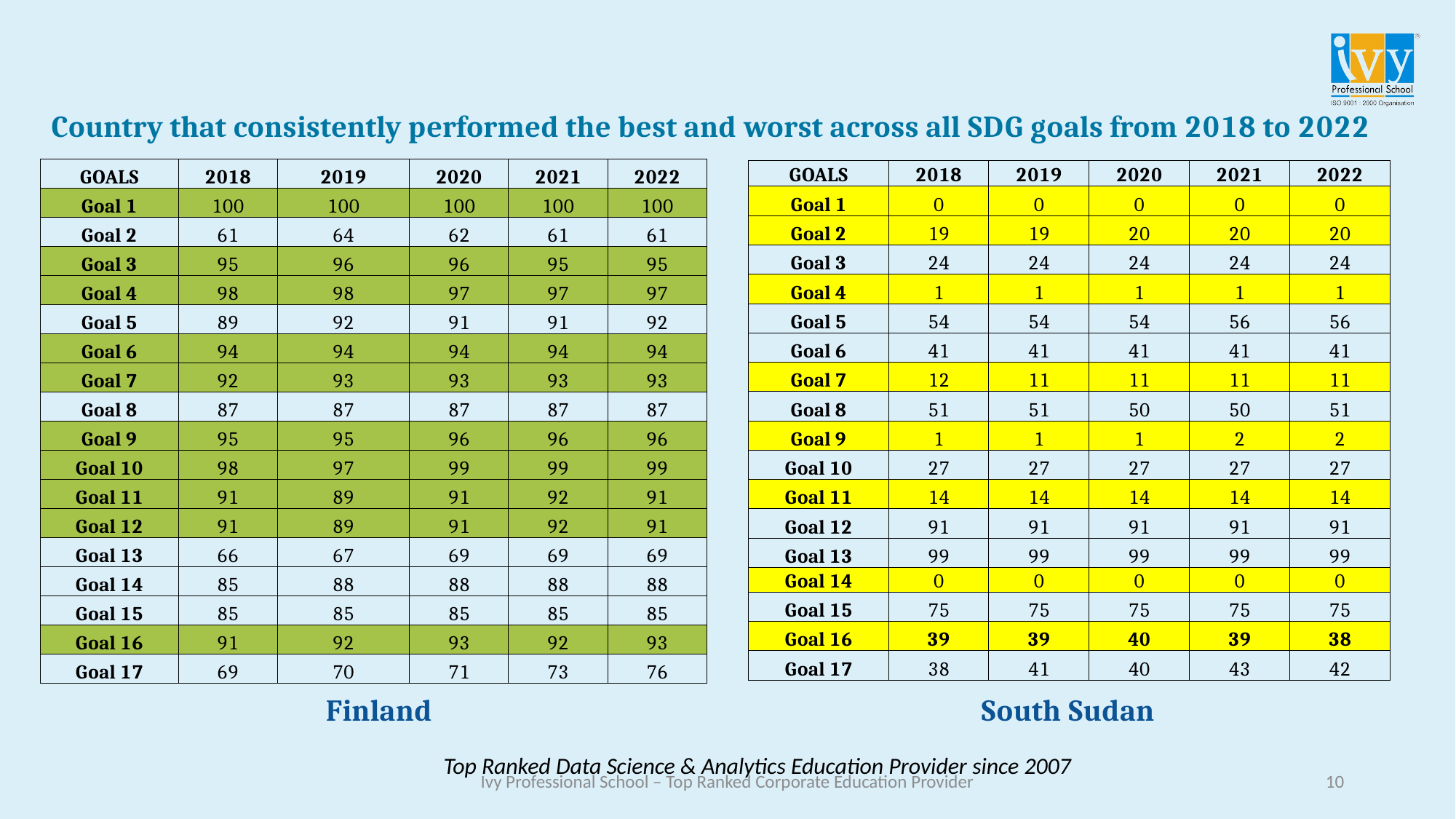

Country that consistently performed the best and worst across all SDG goals from 2018 to 2022
| GOALS | 2018 | 2019 | 2020 | 2021 | 2022 |
| --- | --- | --- | --- | --- | --- |
| Goal 1 | 100 | 100 | 100 | 100 | 100 |
| Goal 2 | 61 | 64 | 62 | 61 | 61 |
| Goal 3 | 95 | 96 | 96 | 95 | 95 |
| Goal 4 | 98 | 98 | 97 | 97 | 97 |
| Goal 5 | 89 | 92 | 91 | 91 | 92 |
| Goal 6 | 94 | 94 | 94 | 94 | 94 |
| Goal 7 | 92 | 93 | 93 | 93 | 93 |
| Goal 8 | 87 | 87 | 87 | 87 | 87 |
| Goal 9 | 95 | 95 | 96 | 96 | 96 |
| Goal 10 | 98 | 97 | 99 | 99 | 99 |
| Goal 11 | 91 | 89 | 91 | 92 | 91 |
| Goal 12 | 91 | 89 | 91 | 92 | 91 |
| Goal 13 | 66 | 67 | 69 | 69 | 69 |
| Goal 14 | 85 | 88 | 88 | 88 | 88 |
| Goal 15 | 85 | 85 | 85 | 85 | 85 |
| Goal 16 | 91 | 92 | 93 | 92 | 93 |
| Goal 17 | 69 | 70 | 71 | 73 | 76 |
| GOALS | 2018 | 2019 | 2020 | 2021 | 2022 |
| --- | --- | --- | --- | --- | --- |
| Goal 1 | 0 | 0 | 0 | 0 | 0 |
| Goal 2 | 19 | 19 | 20 | 20 | 20 |
| Goal 3 | 24 | 24 | 24 | 24 | 24 |
| Goal 4 | 1 | 1 | 1 | 1 | 1 |
| Goal 5 | 54 | 54 | 54 | 56 | 56 |
| Goal 6 | 41 | 41 | 41 | 41 | 41 |
| Goal 7 | 12 | 11 | 11 | 11 | 11 |
| Goal 8 | 51 | 51 | 50 | 50 | 51 |
| Goal 9 | 1 | 1 | 1 | 2 | 2 |
| Goal 10 | 27 | 27 | 27 | 27 | 27 |
| Goal 11 | 14 | 14 | 14 | 14 | 14 |
| Goal 12 | 91 | 91 | 91 | 91 | 91 |
| Goal 13 | 99 | 99 | 99 | 99 | 99 |
| Goal 14 | 0 | 0 | 0 | 0 | 0 |
| Goal 15 | 75 | 75 | 75 | 75 | 75 |
| Goal 16 | 39 | 39 | 40 | 39 | 38 |
| Goal 17 | 38 | 41 | 40 | 43 | 42 |

Top Ranked Data Science & Analytics Education Provider since 2007

Finland
South Sudan
10